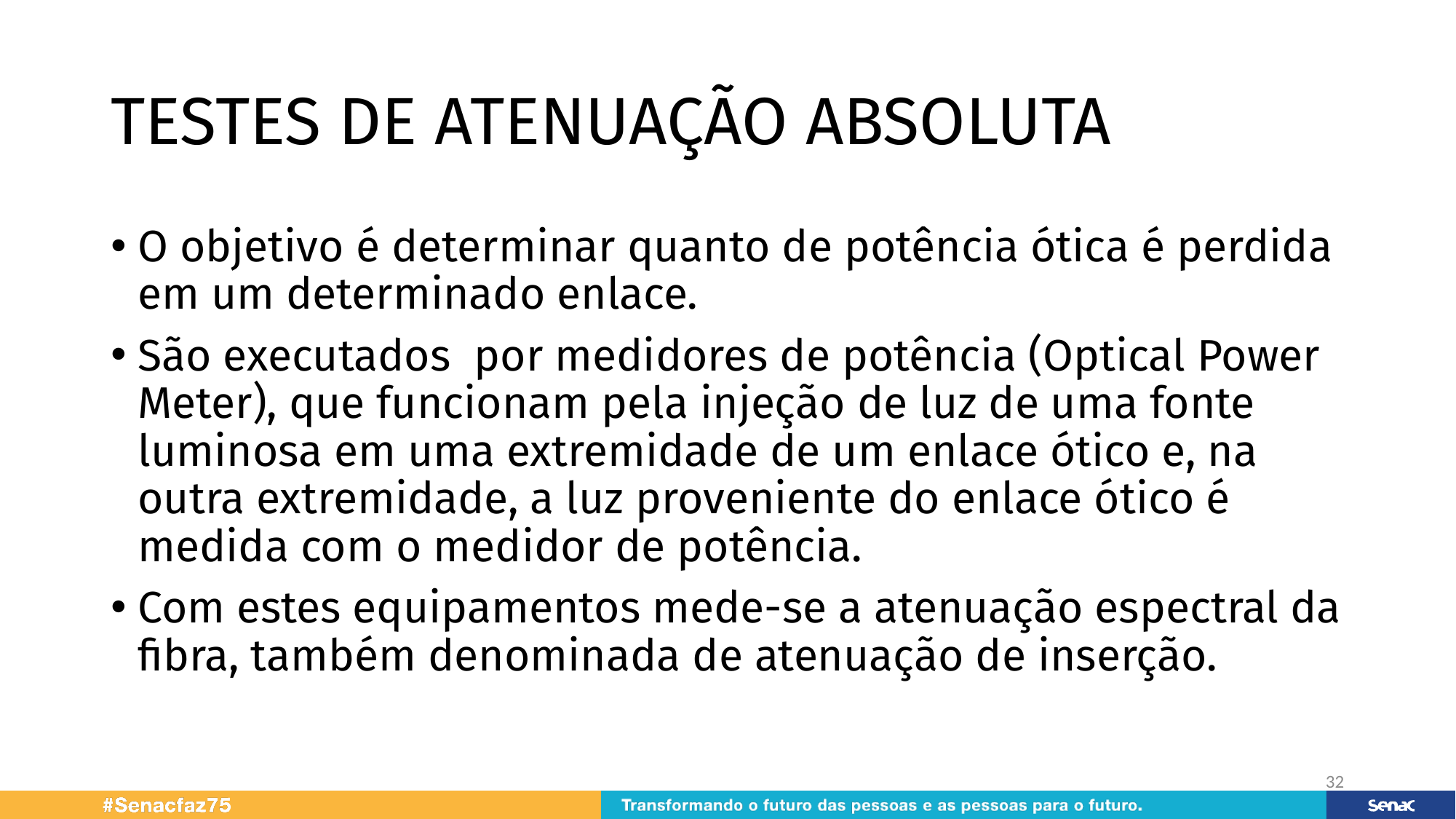

# TESTES DE ATENUAÇÃO ABSOLUTA
O objetivo é determinar quanto de potência ótica é perdida em um determinado enlace.
São executados  por medidores de potência (Optical Power Meter), que funcionam pela injeção de luz de uma fonte luminosa em uma extremidade de um enlace ótico e, na outra extremidade, a luz proveniente do enlace ótico é medida com o medidor de potência.
Com estes equipamentos mede-se a atenuação espectral da fibra, também denominada de atenuação de inserção.

32